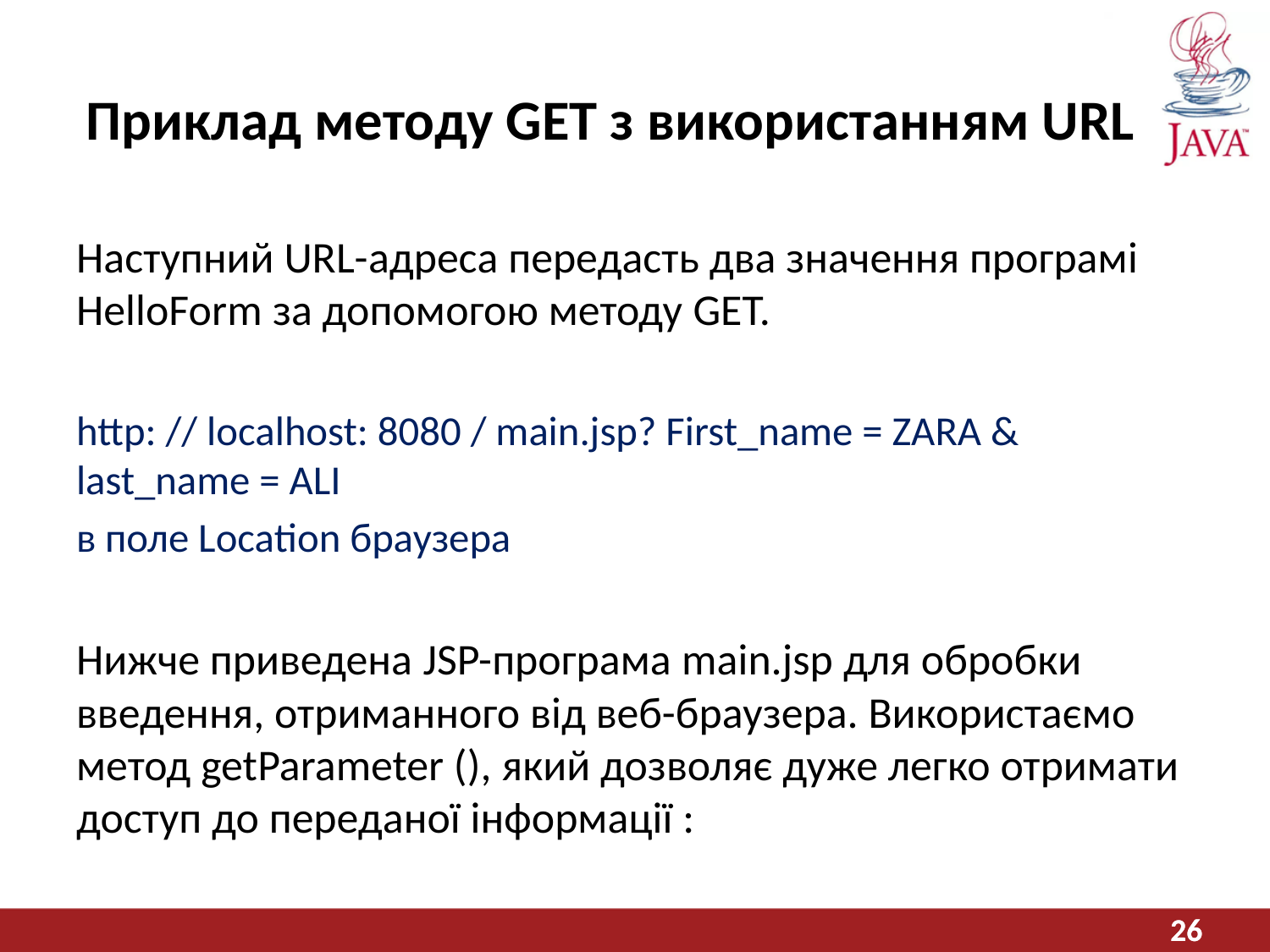

# Приклад методу GET з використанням URL
Наступний URL-адреса передасть два значення програмі HelloForm за допомогою методу GET.

http: // localhost: 8080 / main.jsp? First_name = ZARA & last_name = ALI
в поле Location браузера

Нижче приведена JSP-програма main.jsp для обробки введення, отриманного від веб-браузера. Використаємо метод getParameter (), який дозволяє дуже легко отримати доступ до переданої інформації :